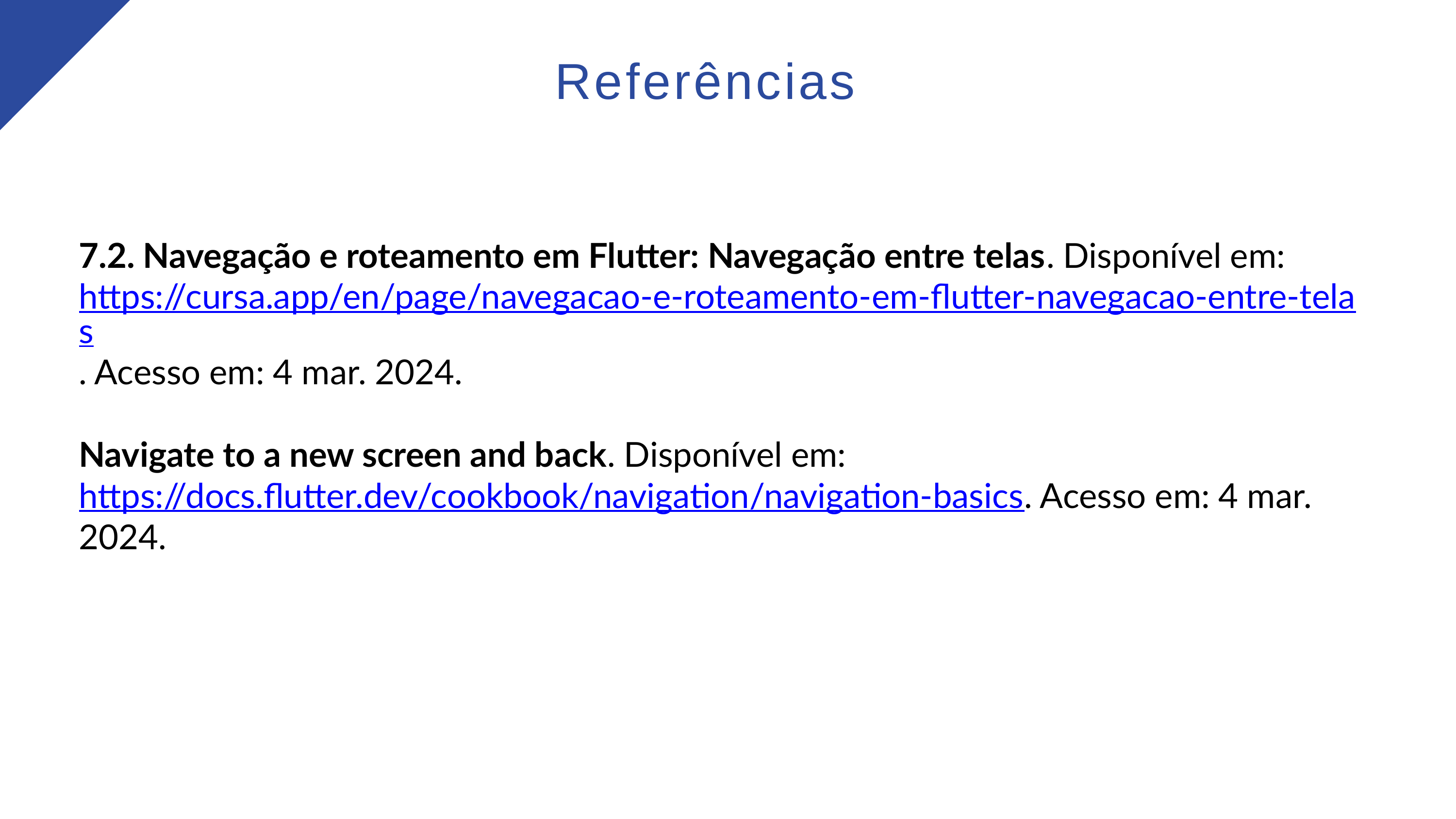

Referências
7.2. Navegação e roteamento em Flutter: Navegação entre telas. Disponível em: https://cursa.app/en/page/navegacao-e-roteamento-em-flutter-navegacao-entre-telas. Acesso em: 4 mar. 2024.

Navigate to a new screen and back. Disponível em: https://docs.flutter.dev/cookbook/navigation/navigation-basics. Acesso em: 4 mar. 2024.